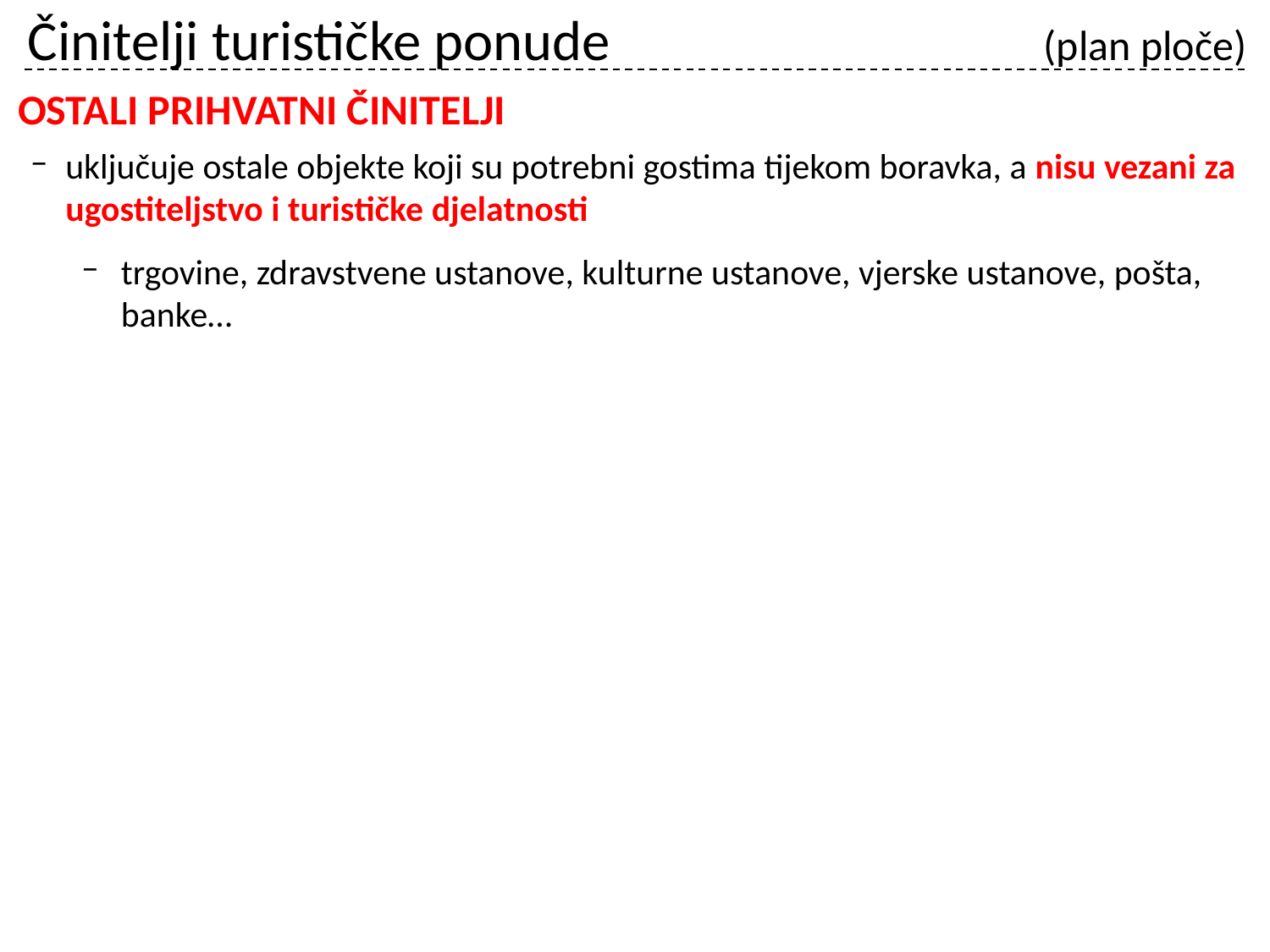

# Činitelji turističke ponude				(plan ploče)
OSTALI PRIHVATNI ČINITELJI
uključuje ostale objekte koji su potrebni gostima tijekom boravka, a nisu vezani za ugostiteljstvo i turističke djelatnosti
trgovine, zdravstvene ustanove, kulturne ustanove, vjerske ustanove, pošta, banke…